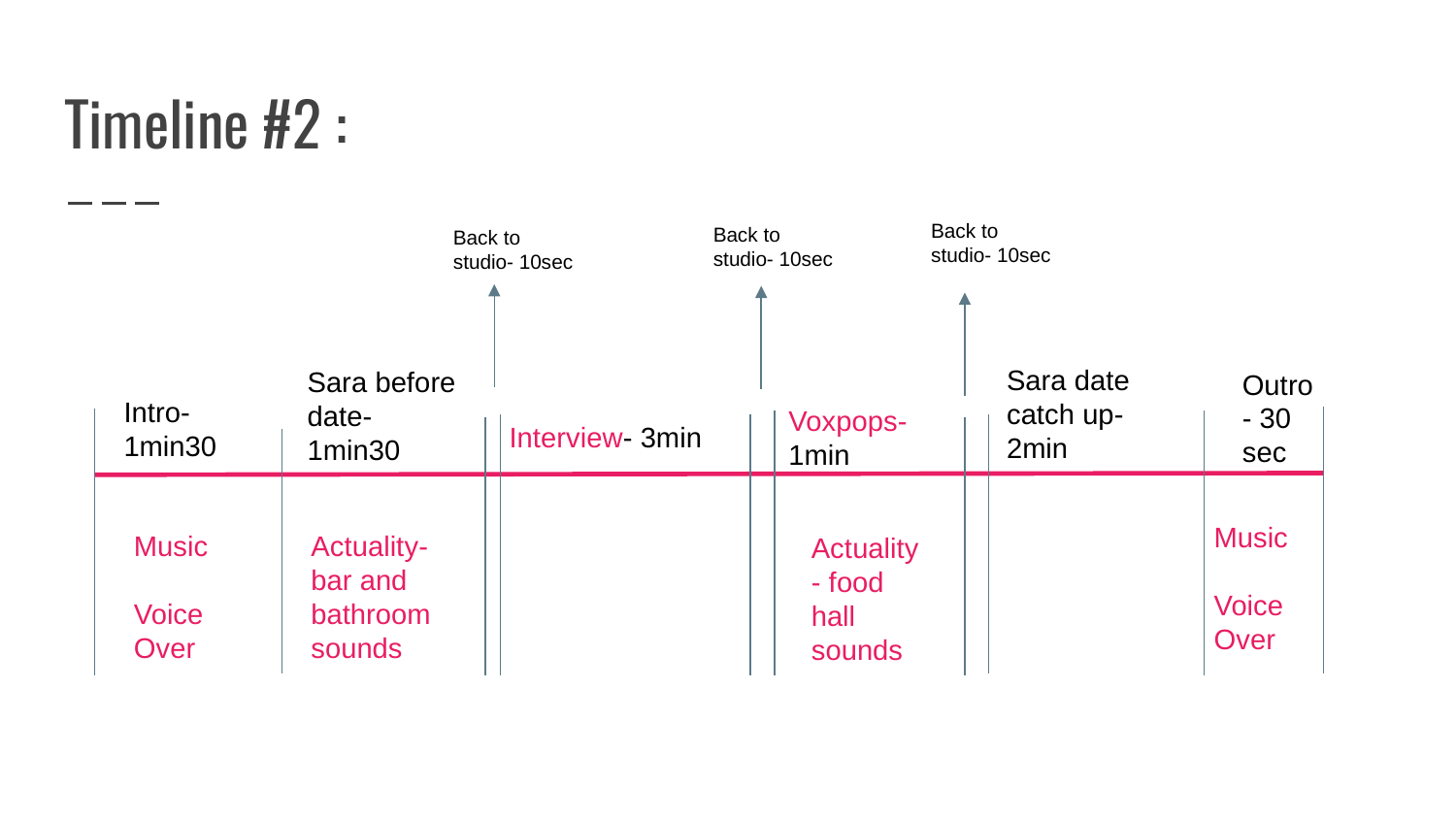

# Timeline #2 :
Back to studio- 10sec
Back to studio- 10sec
Back to studio- 10sec
Sara date catch up- 2min
Sara before date- 1min30
Outro- 30 sec
Intro- 1min30
Voxpops- 1min
Interview- 3min
Music

Voice Over
Actuality- bar and bathroom sounds
Music

Voice Over
Actuality- food hall sounds